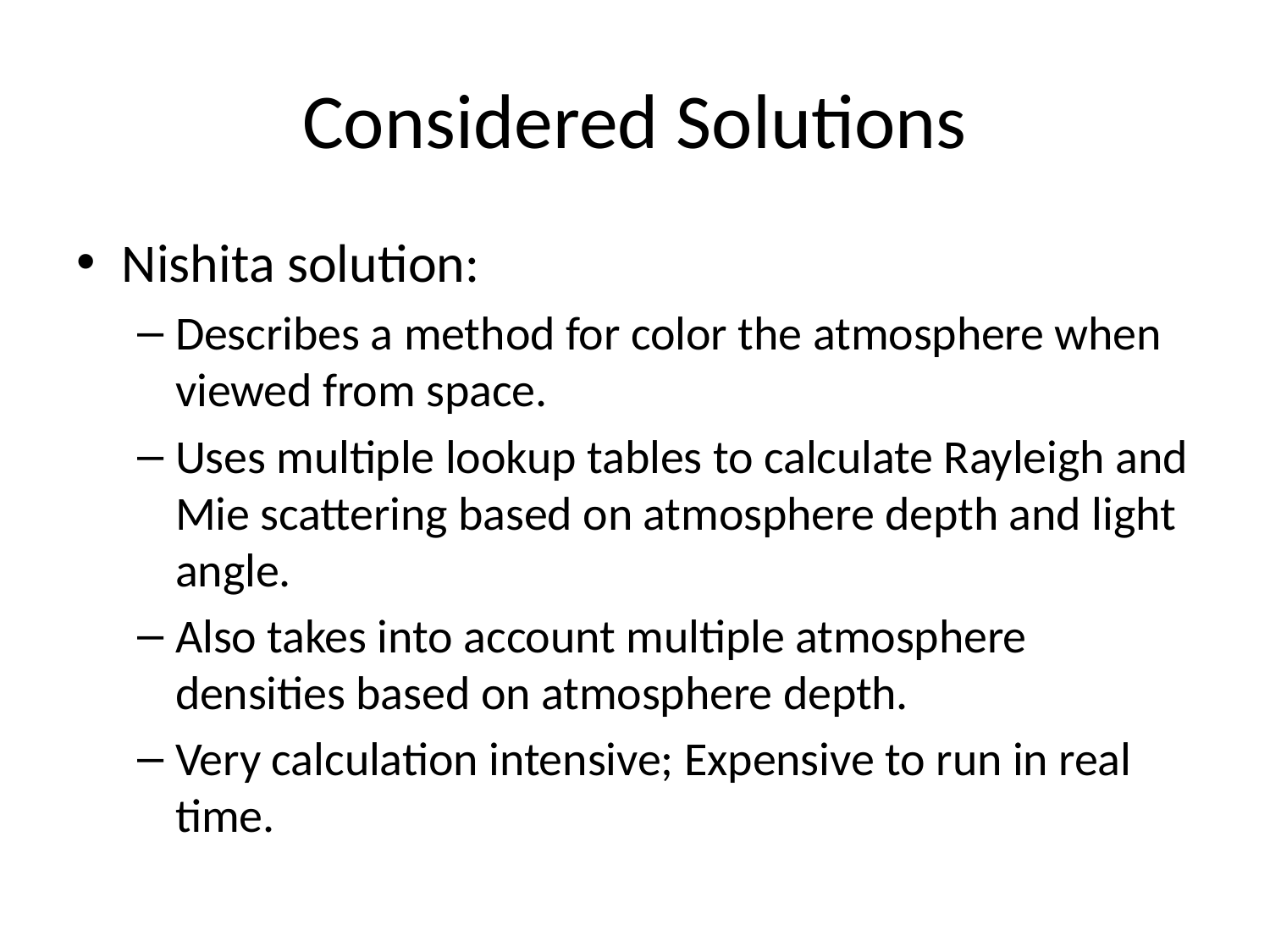

# Considered Solutions
Nishita solution:
Describes a method for color the atmosphere when viewed from space.
Uses multiple lookup tables to calculate Rayleigh and Mie scattering based on atmosphere depth and light angle.
Also takes into account multiple atmosphere densities based on atmosphere depth.
Very calculation intensive; Expensive to run in real time.